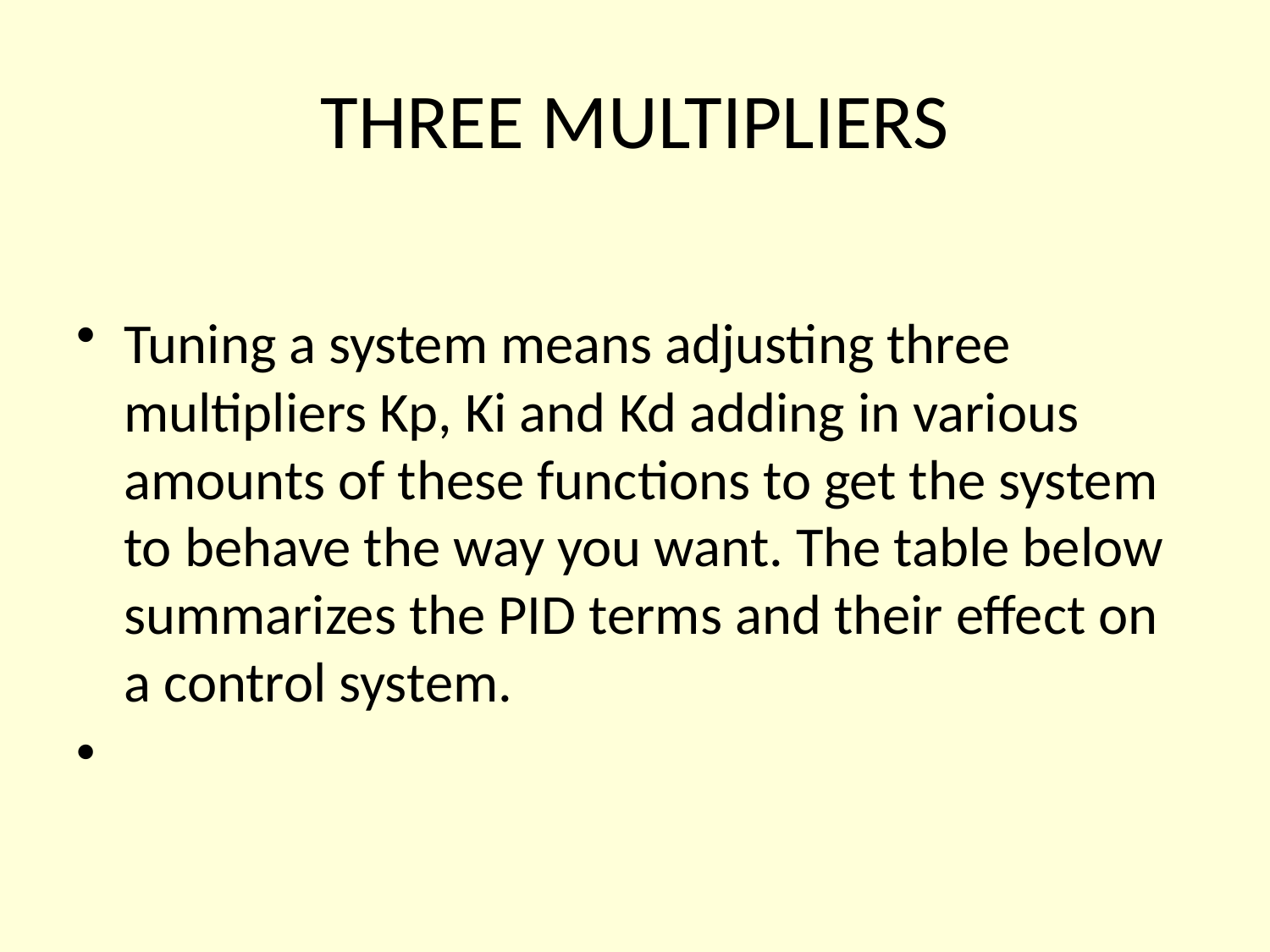

# THREE MULTIPLIERS

Tuning a system means adjusting three multipliers Kp, Ki and Kd adding in various amounts of these functions to get the system to behave the way you want. The table below summarizes the PID terms and their effect on a control system.